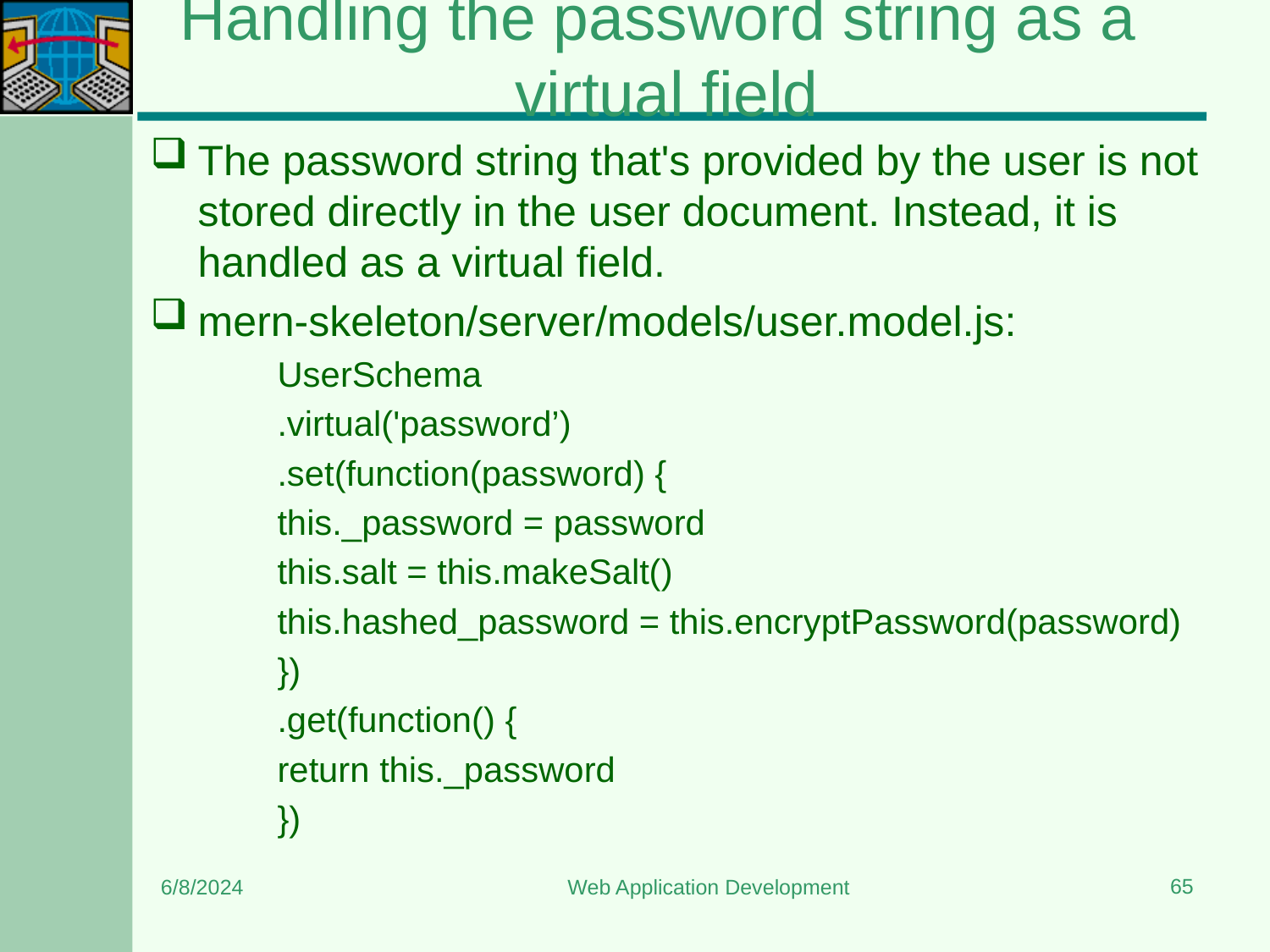

# Handling the password string as a virtual field
The password string that's provided by the user is not stored directly in the user document. Instead, it is handled as a virtual field.
mern-skeleton/server/models/user.model.js:
	UserSchema
	.virtual('password’)
	.set(function(password) {
	this._password = password
	this.salt = this.makeSalt()
	this.hashed_password = this.encryptPassword(password)
	})
	.get(function() {
	return this._password
	})
65
6/8/2024
Web Application Development